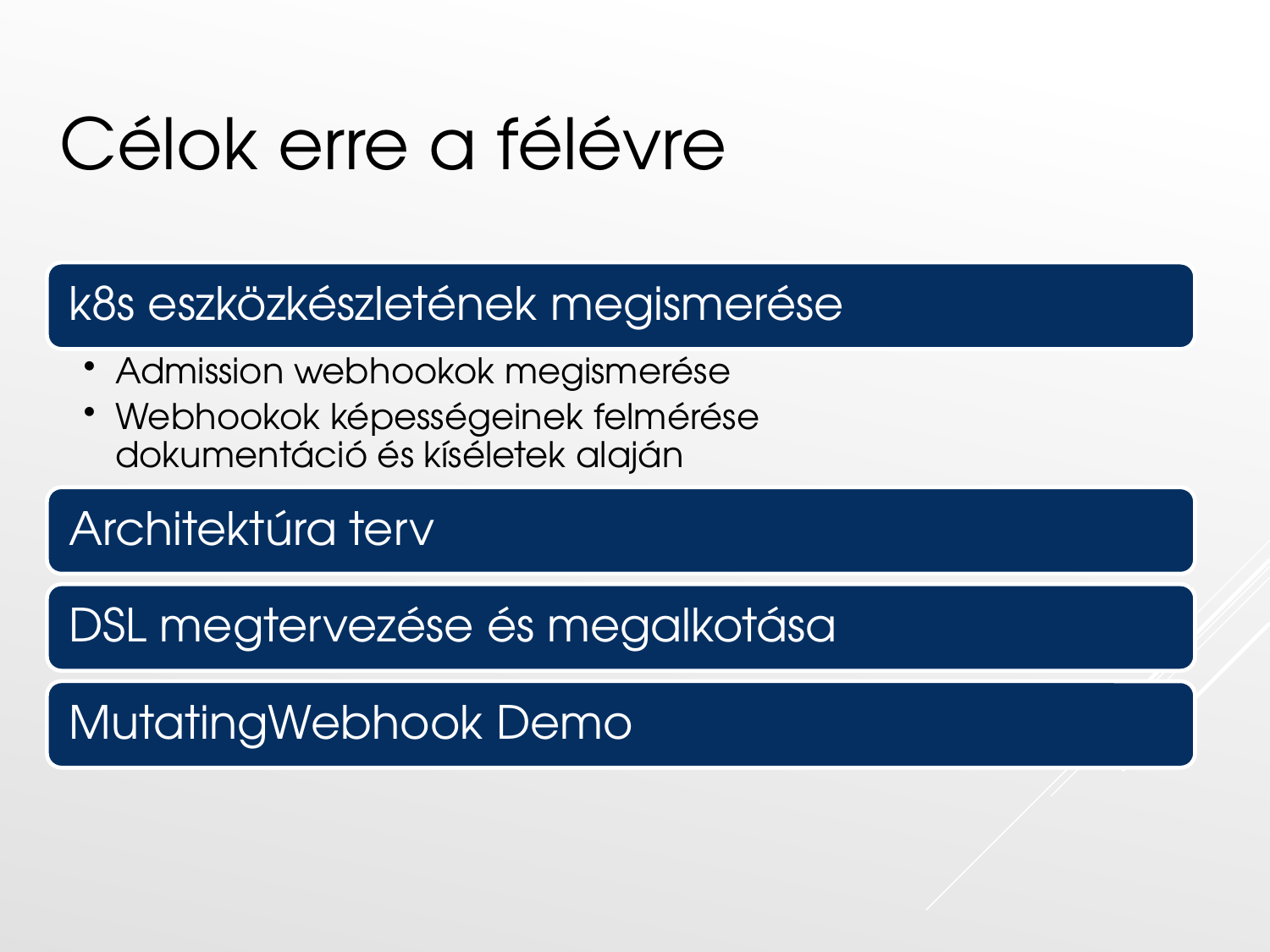

# Célok erre a félévre
k8s eszközkészletének megismerése
Admission webhookok megismerése
Webhookok képességeinek felmérése
dokumentáció és kíséletek alaján
Architektúra terv
DSL megtervezése és megalkotása
MutatingWebhook Demo